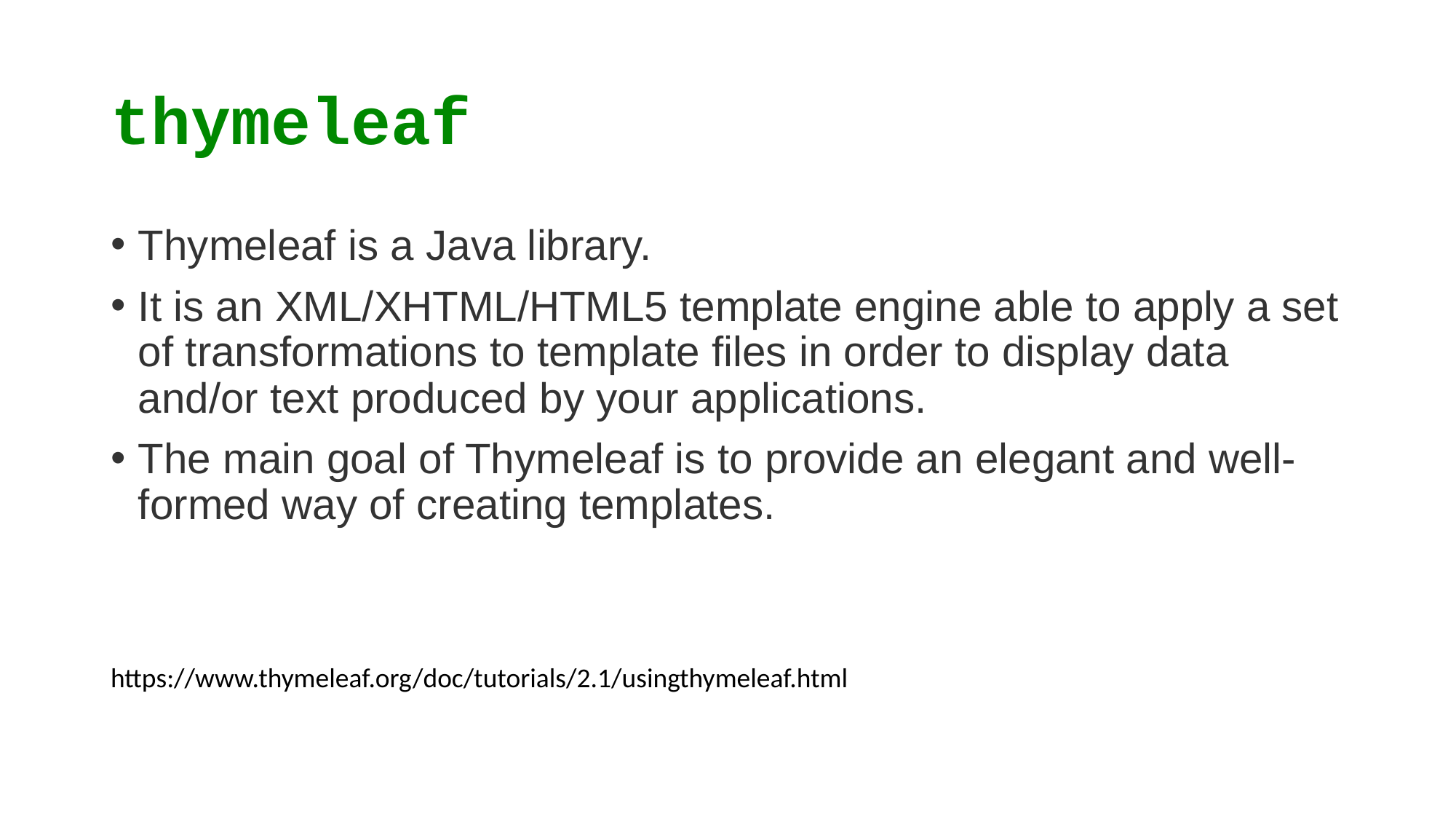

# thymeleaf
Thymeleaf is a Java library.
It is an XML/XHTML/HTML5 template engine able to apply a set of transformations to template files in order to display data and/or text produced by your applications.
The main goal of Thymeleaf is to provide an elegant and well-formed way of creating templates.
https://www.thymeleaf.org/doc/tutorials/2.1/usingthymeleaf.html